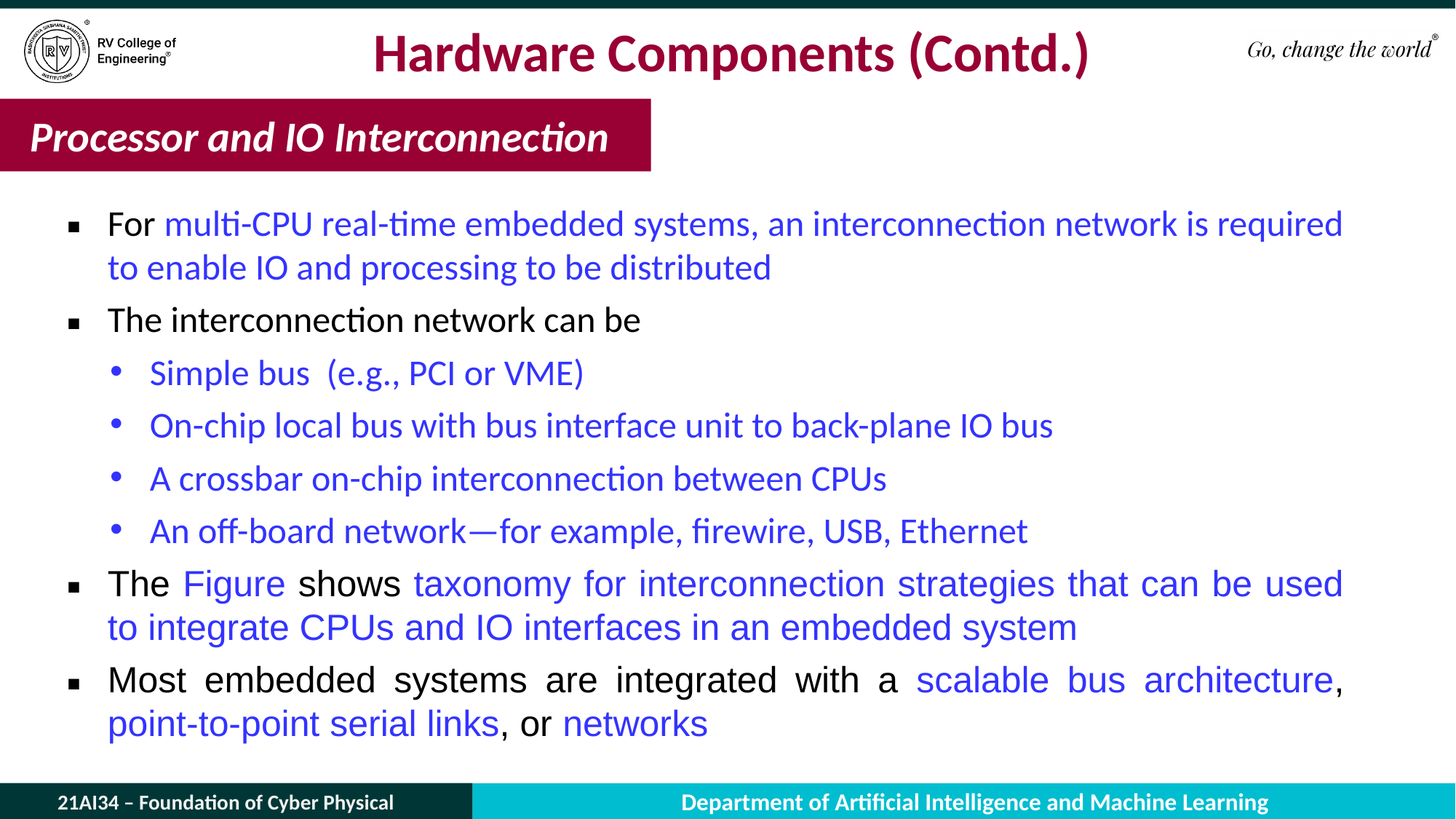

# Hardware Components (Contd.)
  Processor and IO Interconnection
For multi-CPU real-time embedded systems, an interconnection network is required to enable IO and processing to be distributed
The interconnection network can be
 Simple bus  (e.g., PCI or VME)
 On-chip local bus with bus interface unit to back-plane IO bus
 A crossbar on-chip interconnection between CPUs
 An off-board network—for example, firewire, USB, Ethernet
The Figure shows taxonomy for interconnection strategies that can be used to integrate CPUs and IO interfaces in an embedded system
Most embedded systems are integrated with a scalable bus architecture, point-to-point serial links, or networks